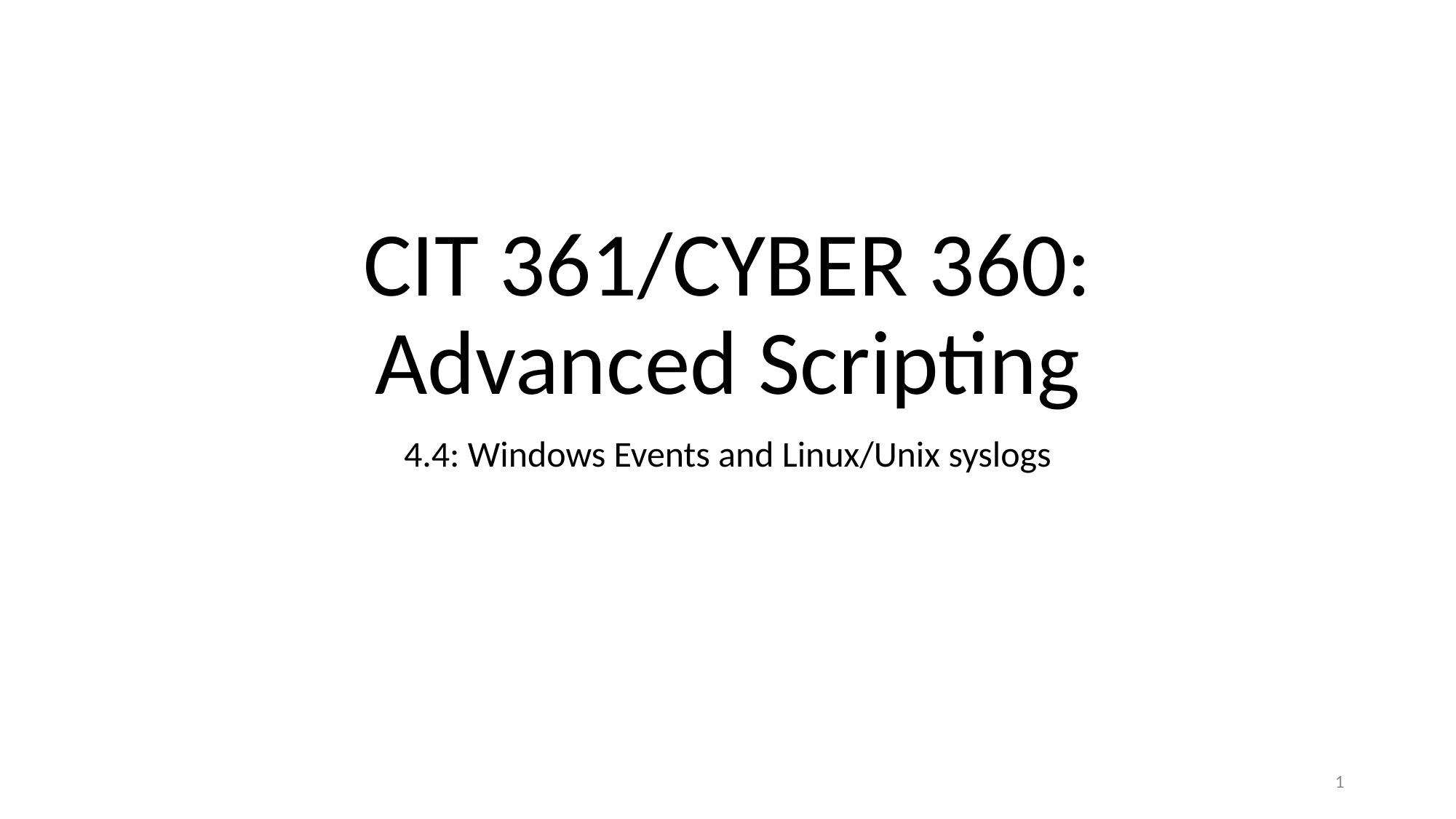

# CIT 361/CYBER 360: Advanced Scripting
4.4: Windows Events and Linux/Unix syslogs
1